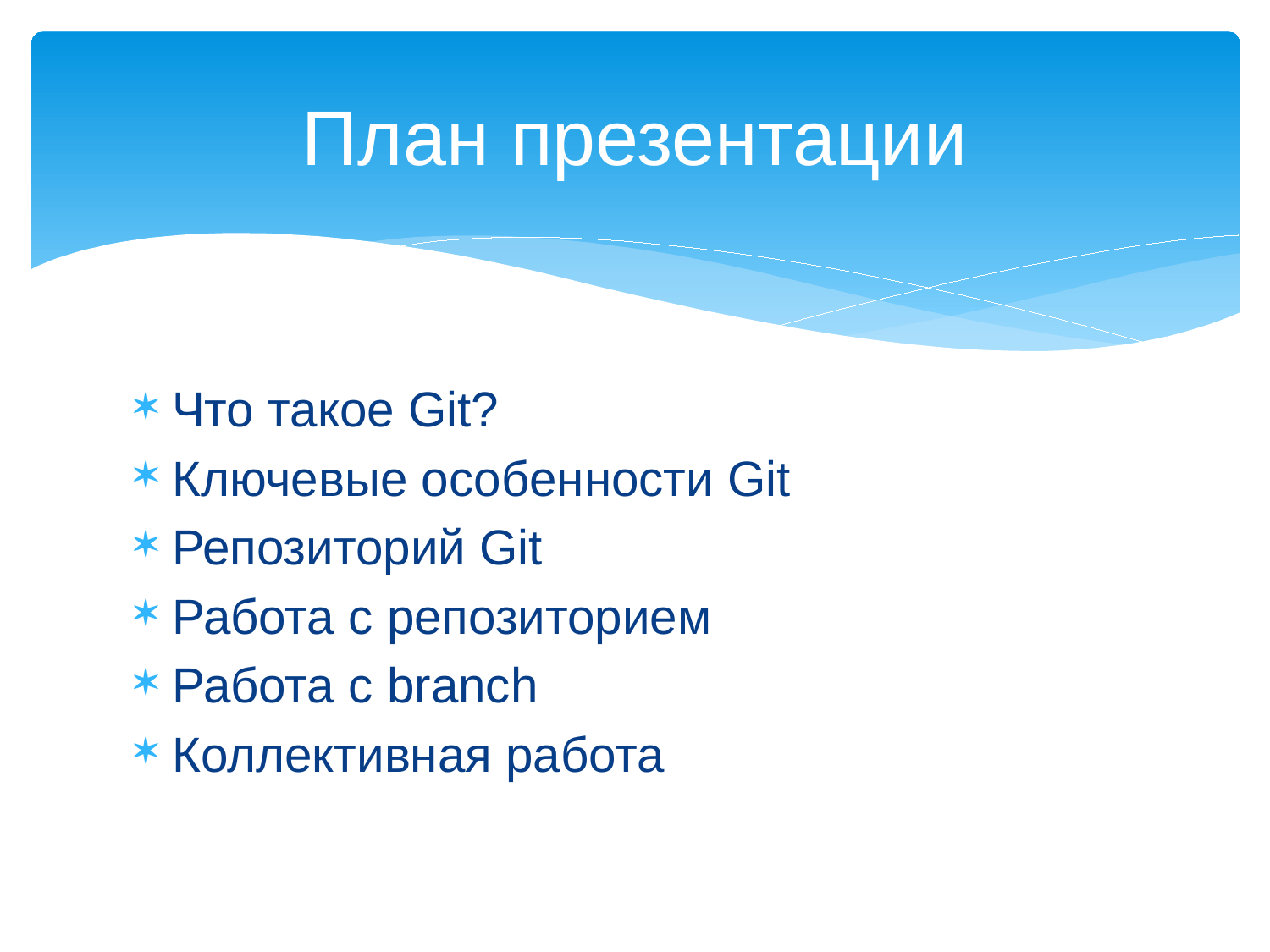

# План презентации
Что такое Git?
Ключевые особенности Git
Репозиторий Git
Работа с репозиторием
Работа с branch
Коллективная работа